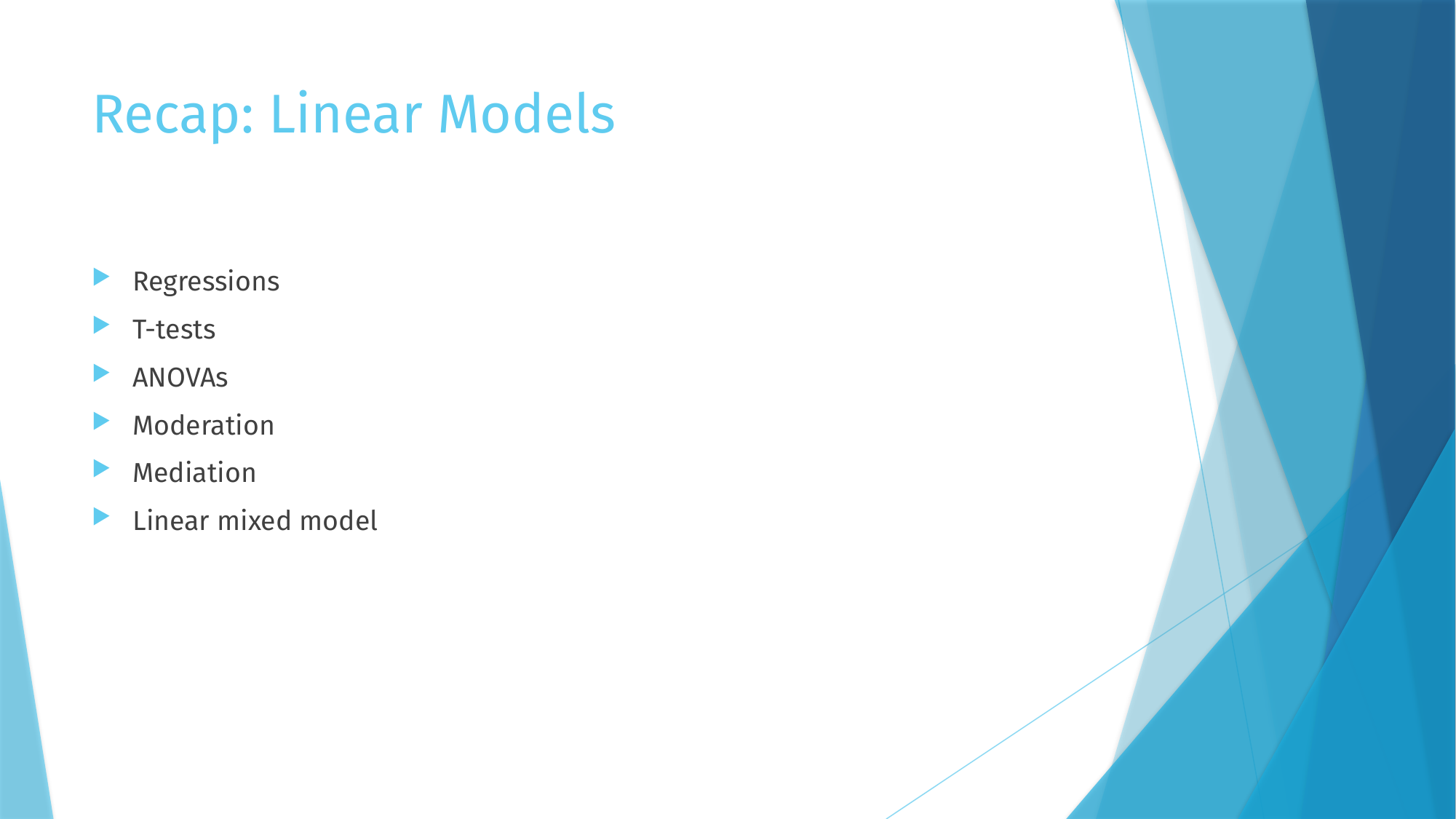

# Recap: Linear Models
Regressions
T-tests
ANOVAs
Moderation
Mediation
Linear mixed model